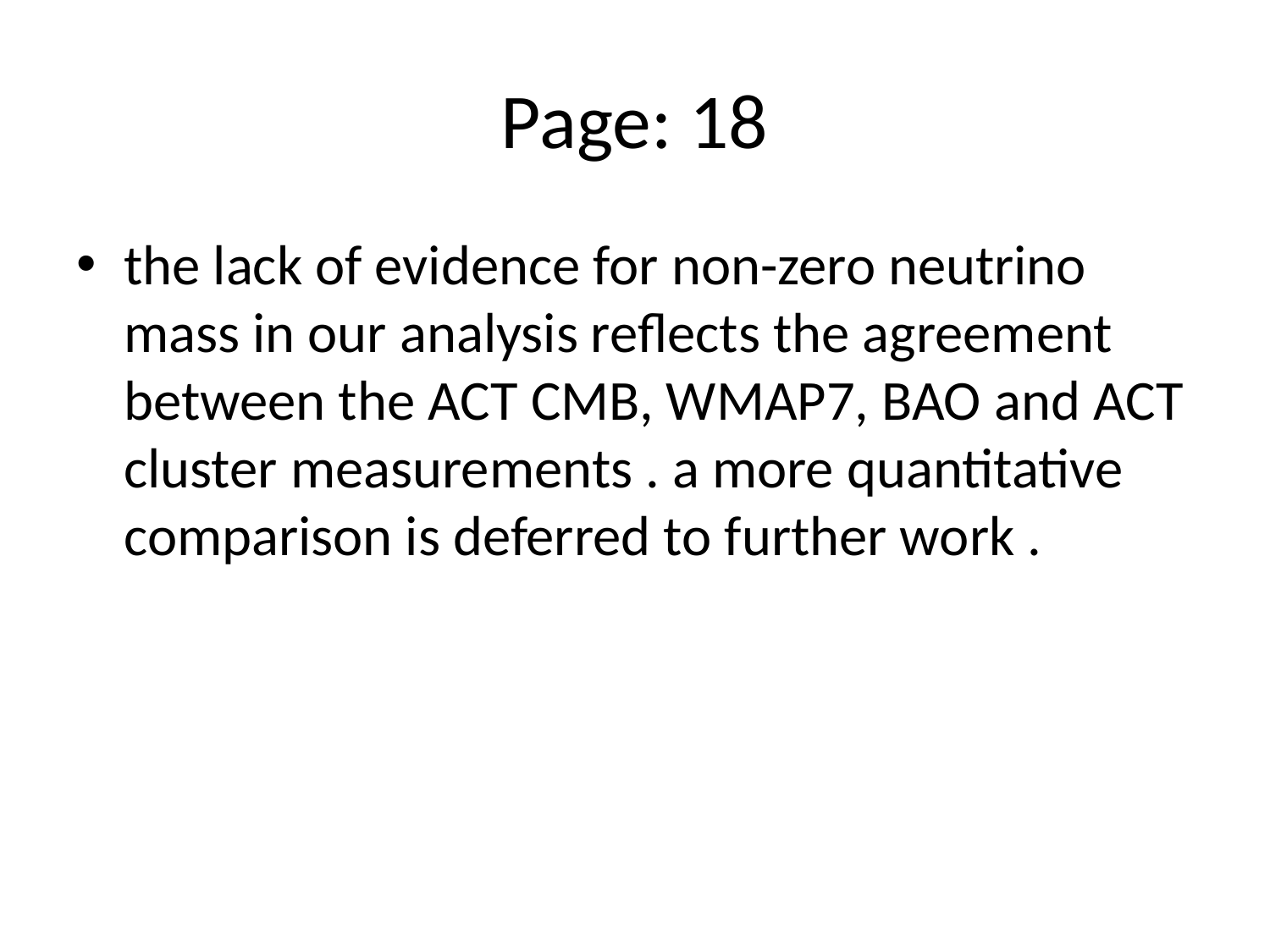

# Page: 18
the lack of evidence for non-zero neutrino mass in our analysis reflects the agreement between the ACT CMB, WMAP7, BAO and ACT cluster measurements . a more quantitative comparison is deferred to further work .